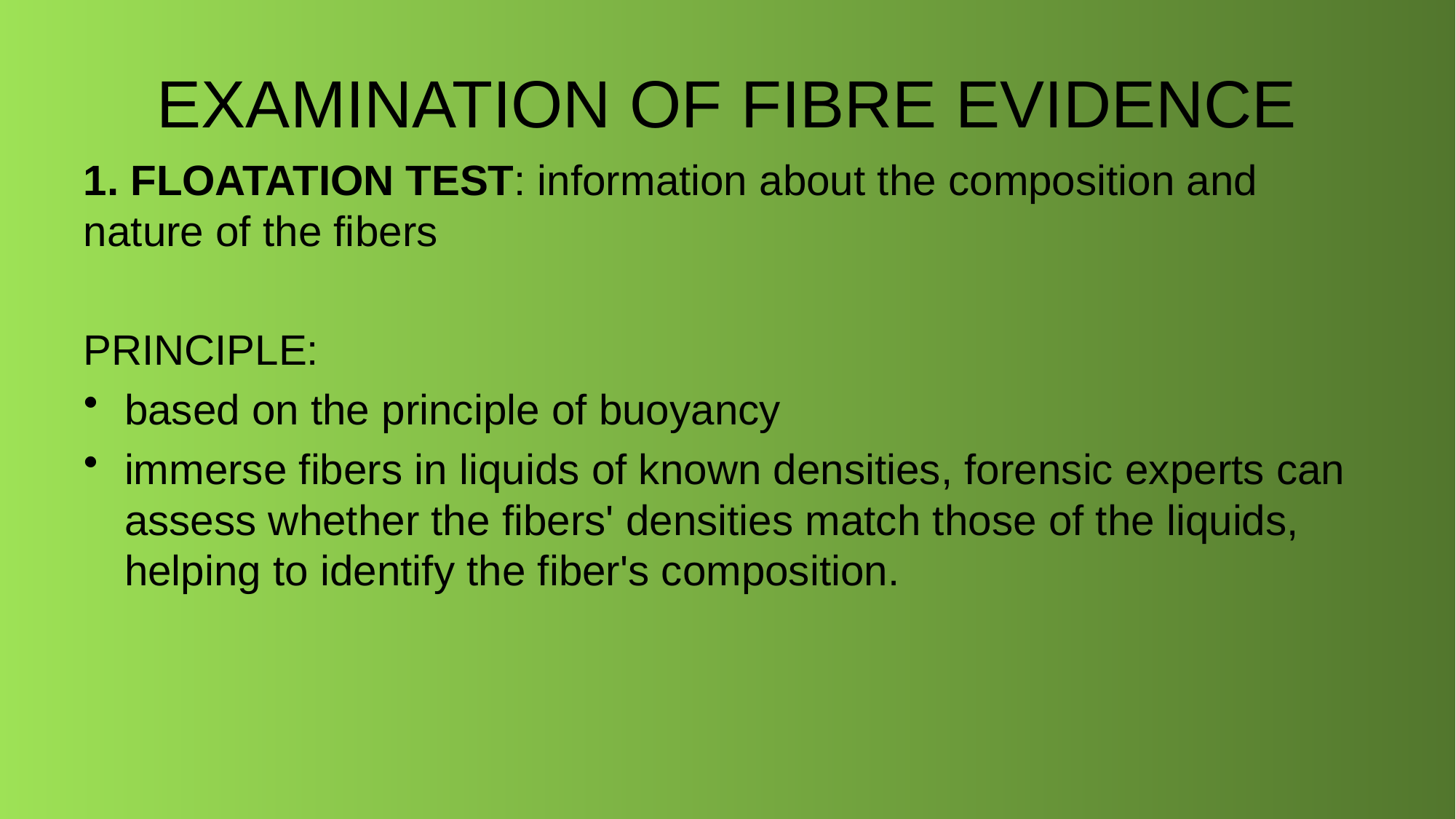

# EXAMINATION OF FIBRE EVIDENCE
1. FLOATATION TEST: information about the composition and nature of the fibers

PRINCIPLE:
based on the principle of buoyancy
immerse fibers in liquids of known densities, forensic experts can assess whether the fibers' densities match those of the liquids, helping to identify the fiber's composition.